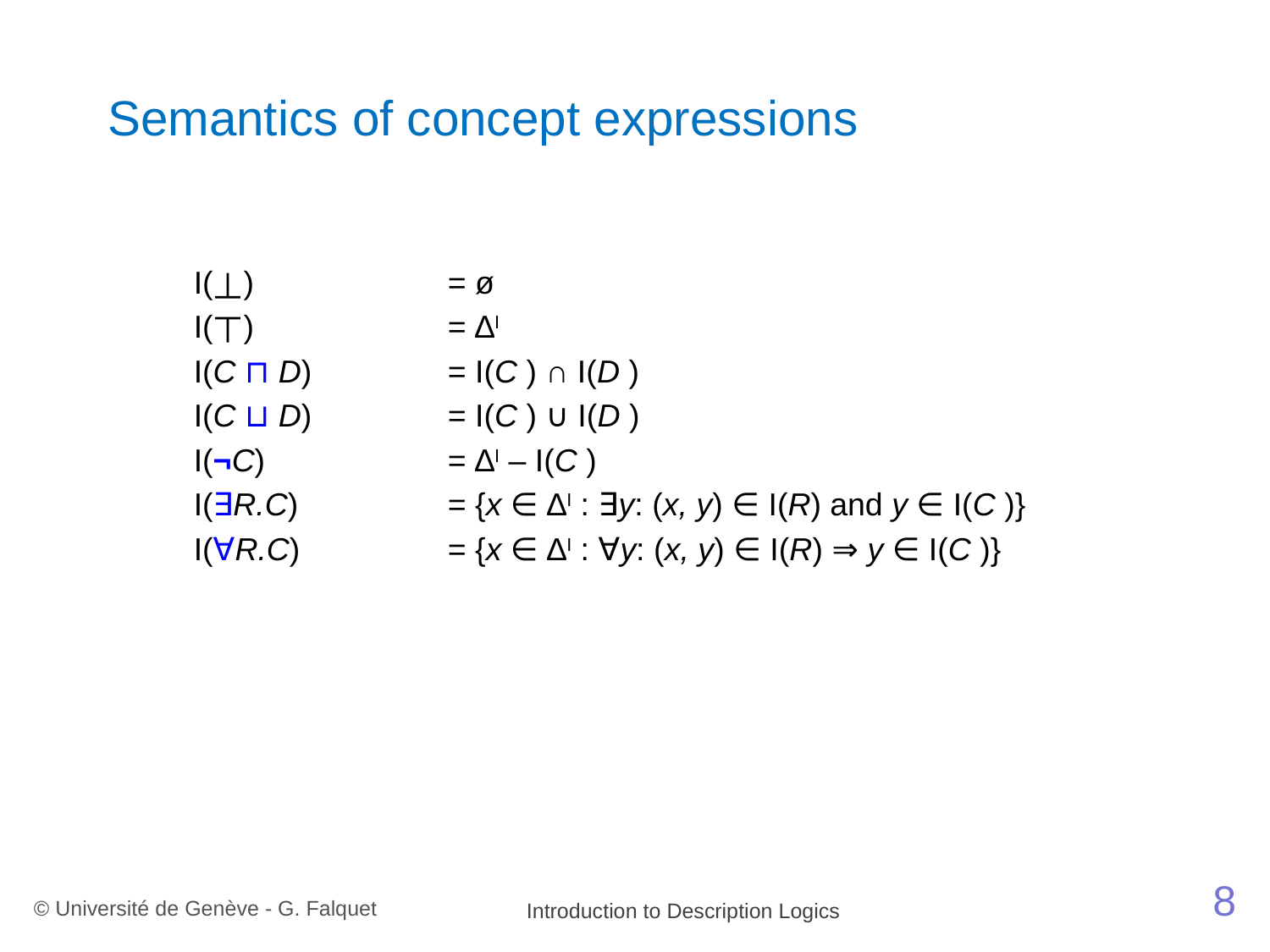

# Semantics of concept expressions

I(⟘) 		= ø
I(⟙) 		= ∆I
I(C ⊓ D) 	= I(C ) ∩ I(D )
I(C ⊔ D) 	= I(C ) ∪ I(D )
I(¬C) 		= ∆I – I(C )
I(∃R.C) 		= {x ∈ ∆I : ∃y: (x, y) ∈ I(R) and y ∈ I(C )}
I(∀R.C) 		= {x ∈ ∆I : ∀y: (x, y) ∈ I(R) ⇒ y ∈ I(C )}

8
© Université de Genève - G. Falquet
Introduction to Description Logics